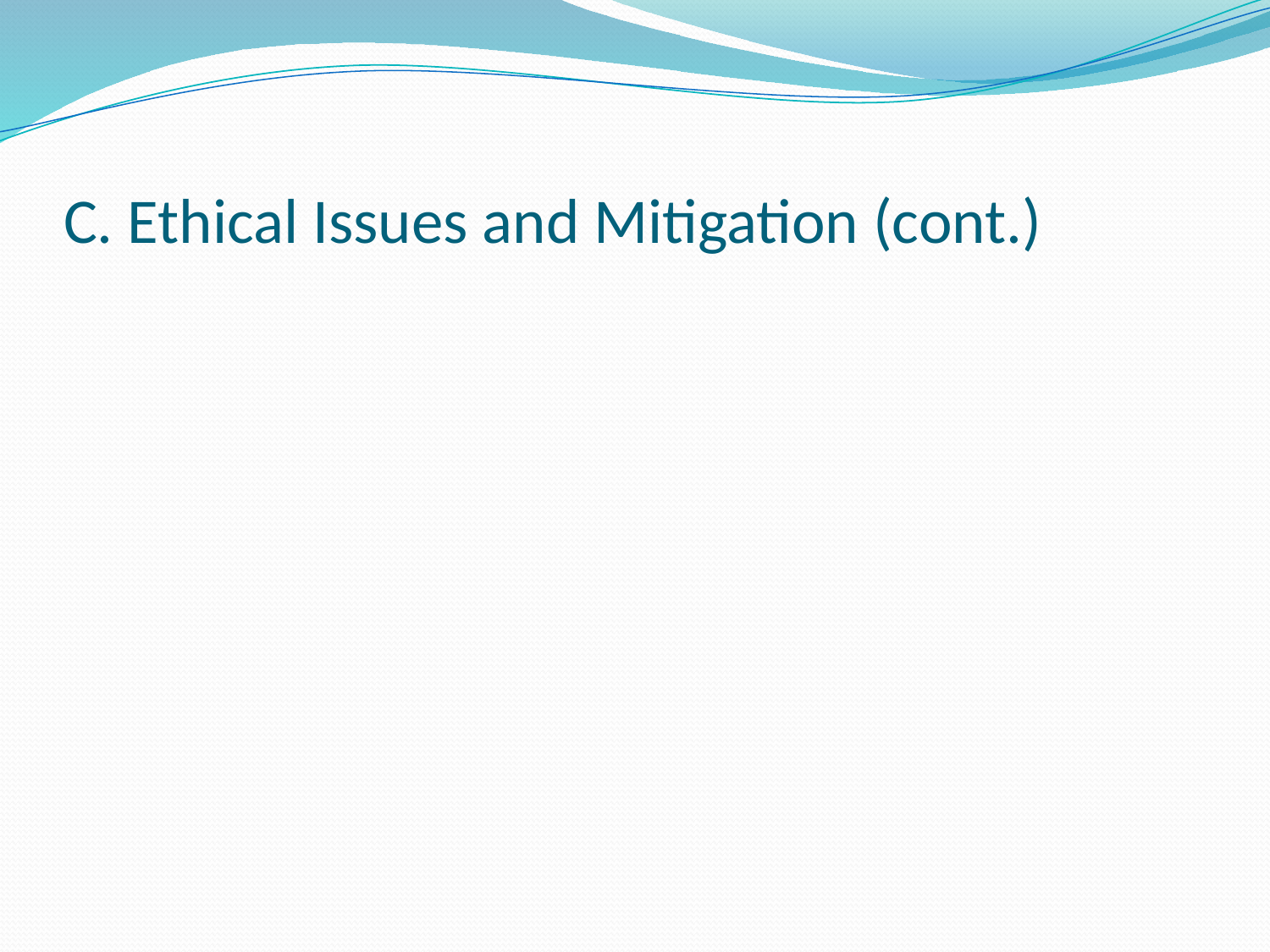

# C. Ethical Issues and Mitigation (cont.)